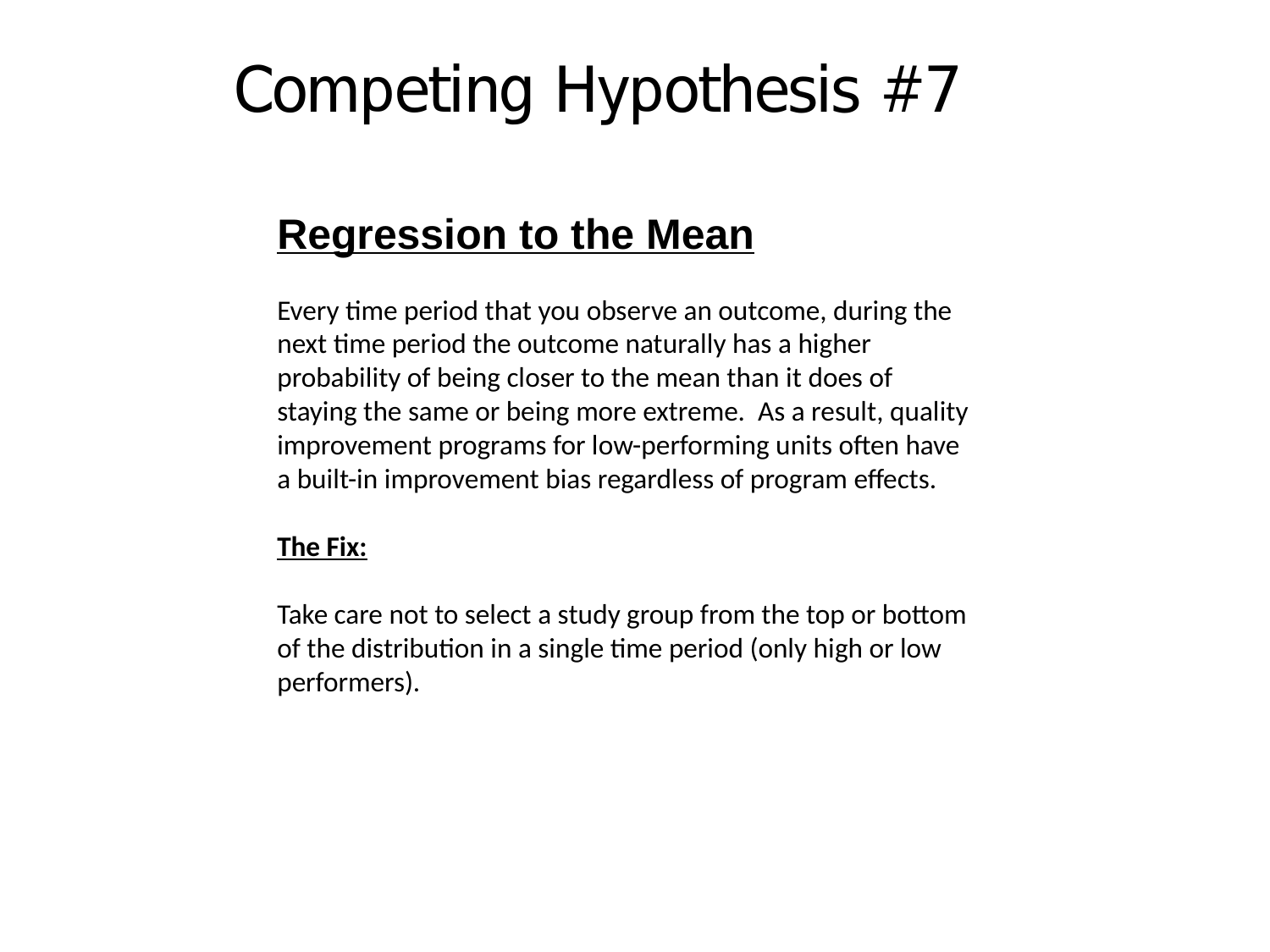

Competing Hypothesis #7
Regression to the Mean

Every time period that you observe an outcome, during the next time period the outcome naturally has a higher probability of being closer to the mean than it does of staying the same or being more extreme.  As a result, quality improvement programs for low-performing units often have a built-in improvement bias regardless of program effects.

The Fix:

Take care not to select a study group from the top or bottom of the distribution in a single time period (only high or low performers).